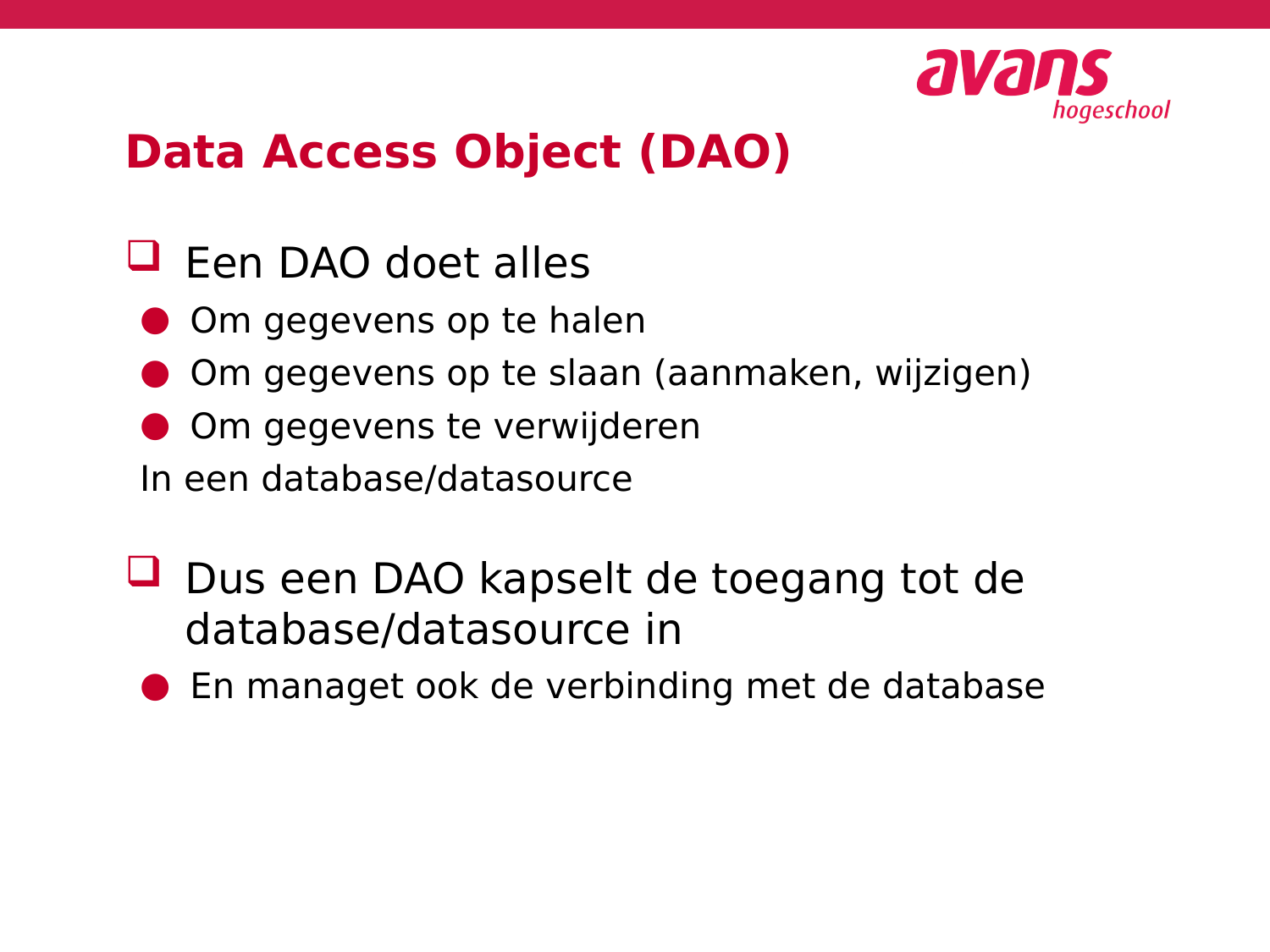

# Data Access Object (DAO)
Een DAO doet alles
Om gegevens op te halen
Om gegevens op te slaan (aanmaken, wijzigen)
Om gegevens te verwijderen
In een database/datasource
Dus een DAO kapselt de toegang tot de database/datasource in
En managet ook de verbinding met de database